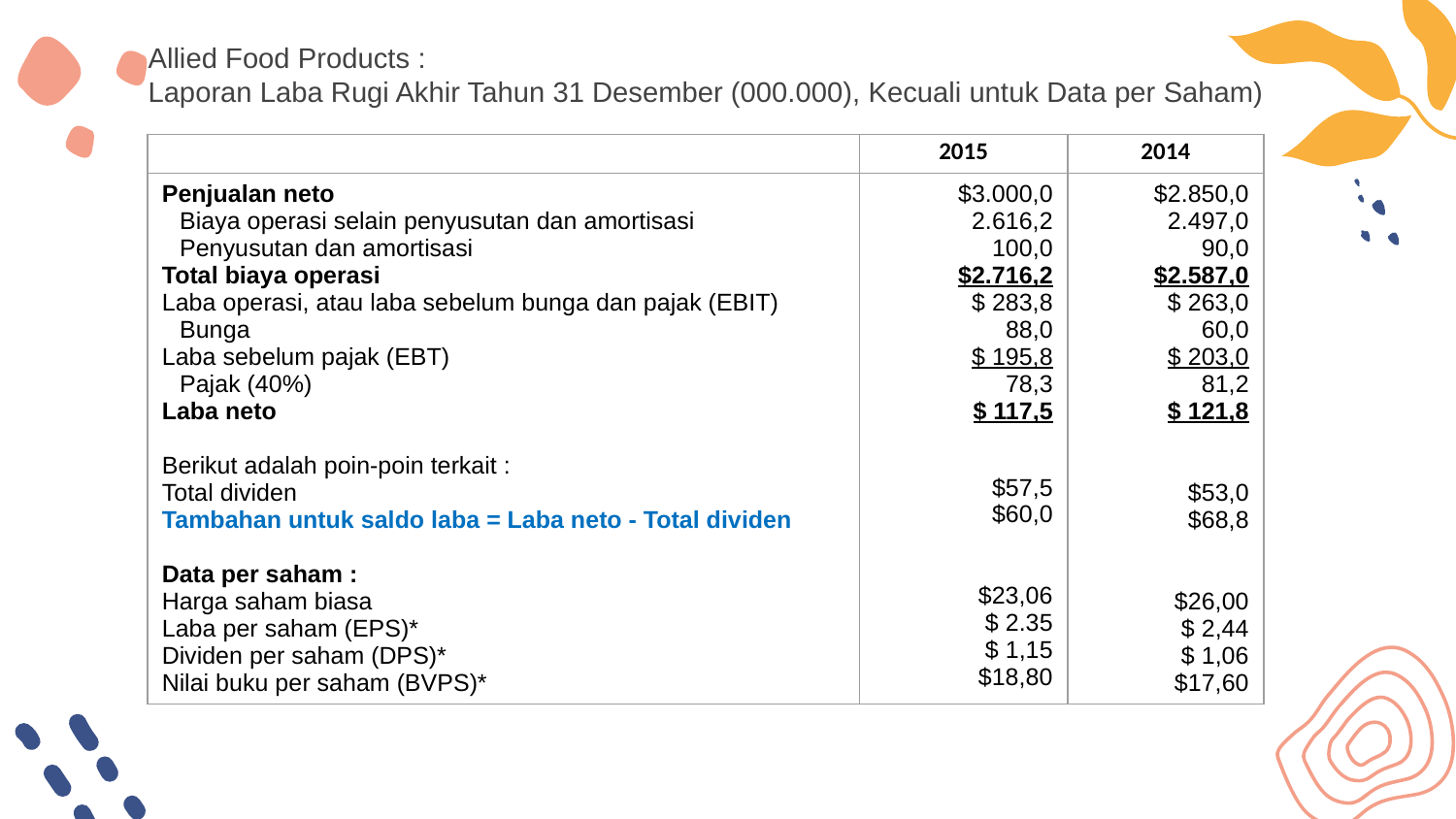

# Allied Food Products : Laporan Laba Rugi Akhir Tahun 31 Desember (000.000), Kecuali untuk Data per Saham)
|  | 2015 | 2014 |
| --- | --- | --- |
| Penjualan neto Biaya operasi selain penyusutan dan amortisasi Penyusutan dan amortisasi Total biaya operasi Laba operasi, atau laba sebelum bunga dan pajak (EBIT) Bunga Laba sebelum pajak (EBT) Pajak (40%) Laba neto Berikut adalah poin-poin terkait : Total dividen Tambahan untuk saldo laba = Laba neto - Total dividen Data per saham : Harga saham biasa Laba per saham (EPS)\* Dividen per saham (DPS)\* Nilai buku per saham (BVPS)\* | $3.000,0 2.616,2 100,0 $2.716,2 $ 283,8 88,0 $ 195,8 78,3 $ 117,5 $57,5 $60,0 $23,06 $ 2.35 $ 1,15 $18,80 | $2.850,0 2.497,0 90,0 $2.587,0 $ 263,0 60,0 $ 203,0 81,2 $ 121,8 $53,0 $68,8 $26,00 $ 2,44 $ 1,06 $17,60 |